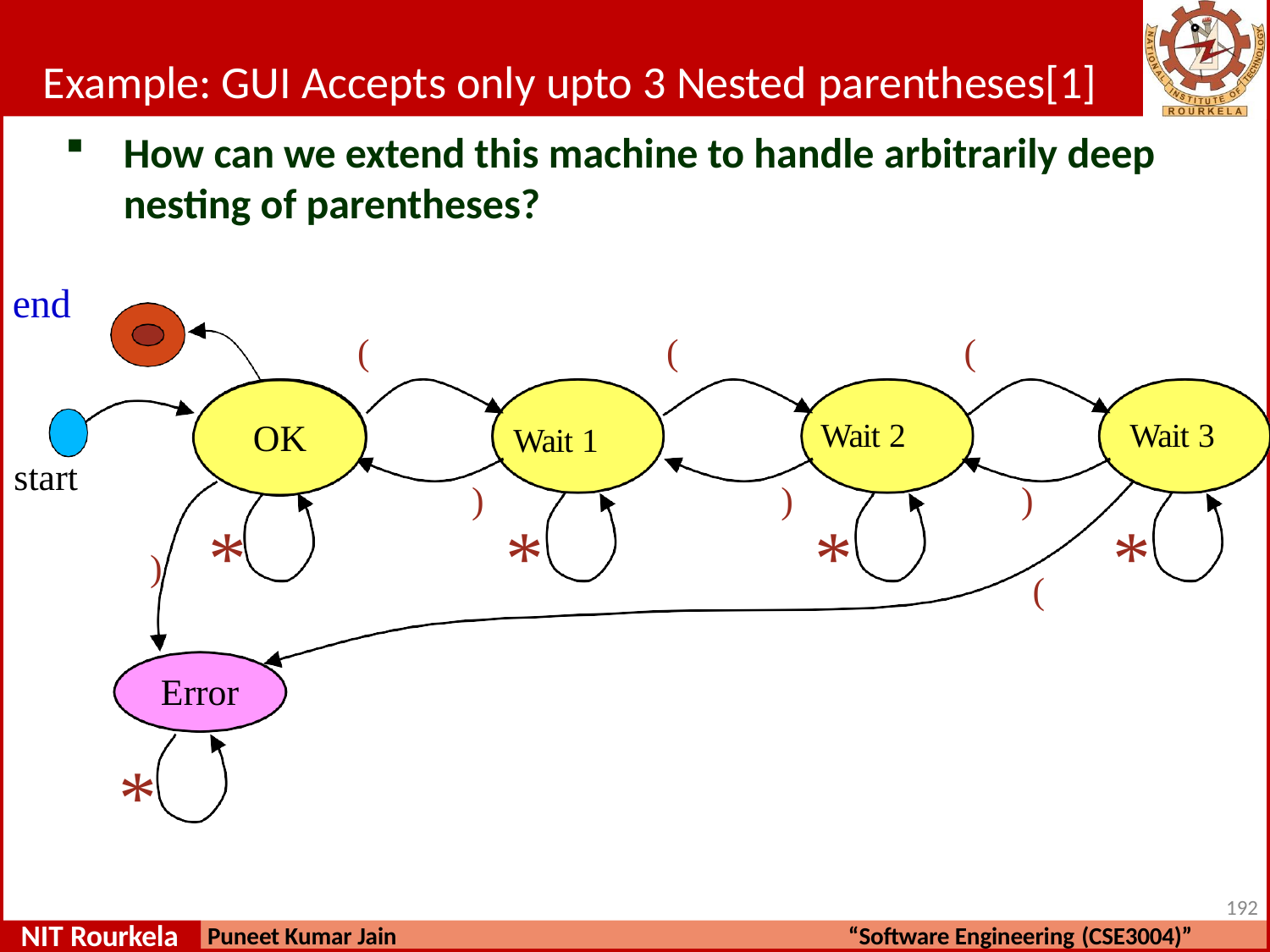

# Example: GUI Accepts only upto 3 Nested parentheses[1]
How can we extend this machine to handle arbitrarily deep
nesting of parentheses?

end

(
(
(
Wait 2
Wait 3
OK
Wait 1
start
)
)
)
*
*
*
*
)
(
Error
*
192
NIT Rourkela
Puneet Kumar Jain
“Software Engineering (CSE3004)”